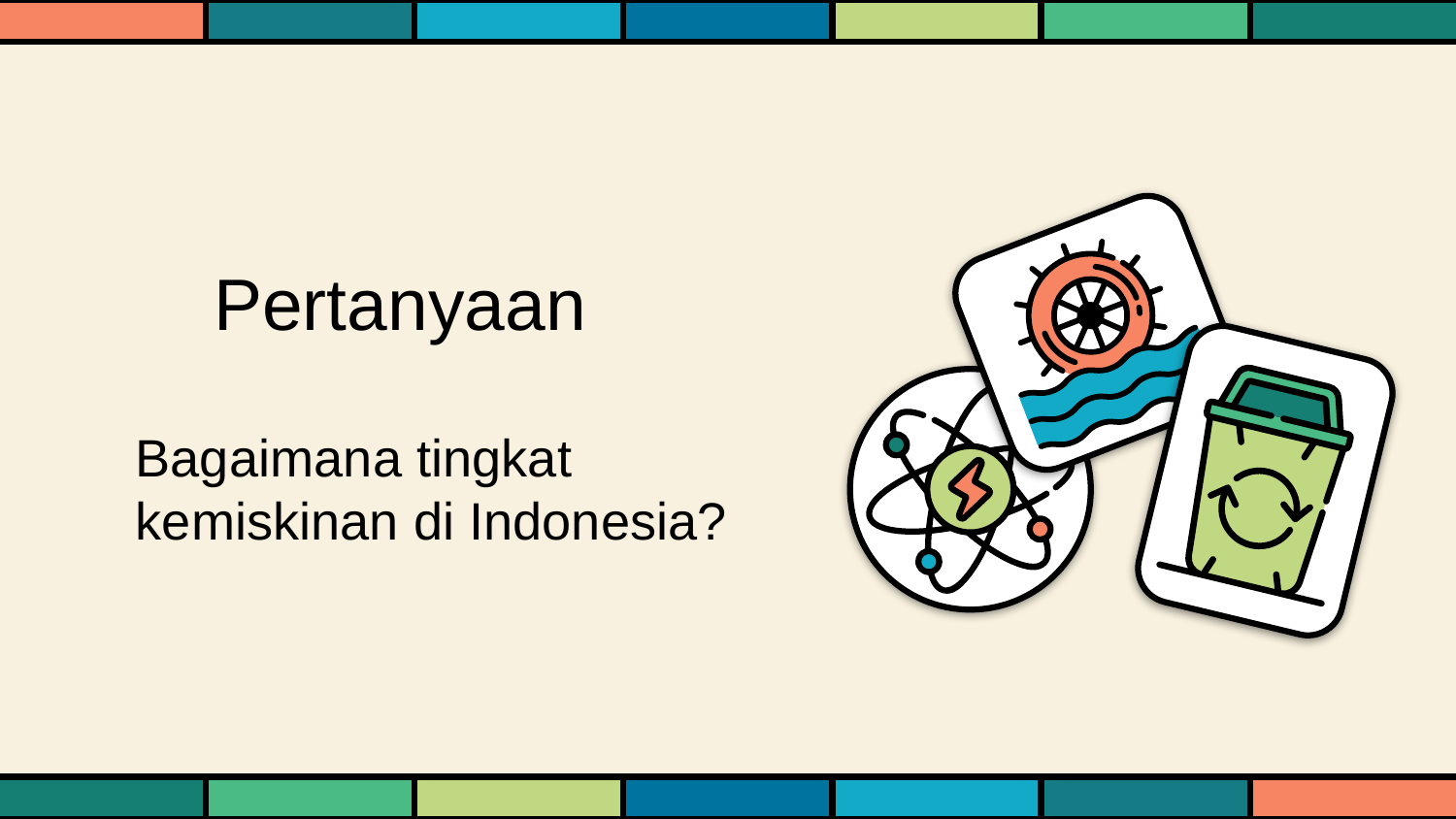

# Pertanyaan

Bagaimana tingkat kemiskinan di Indonesia?